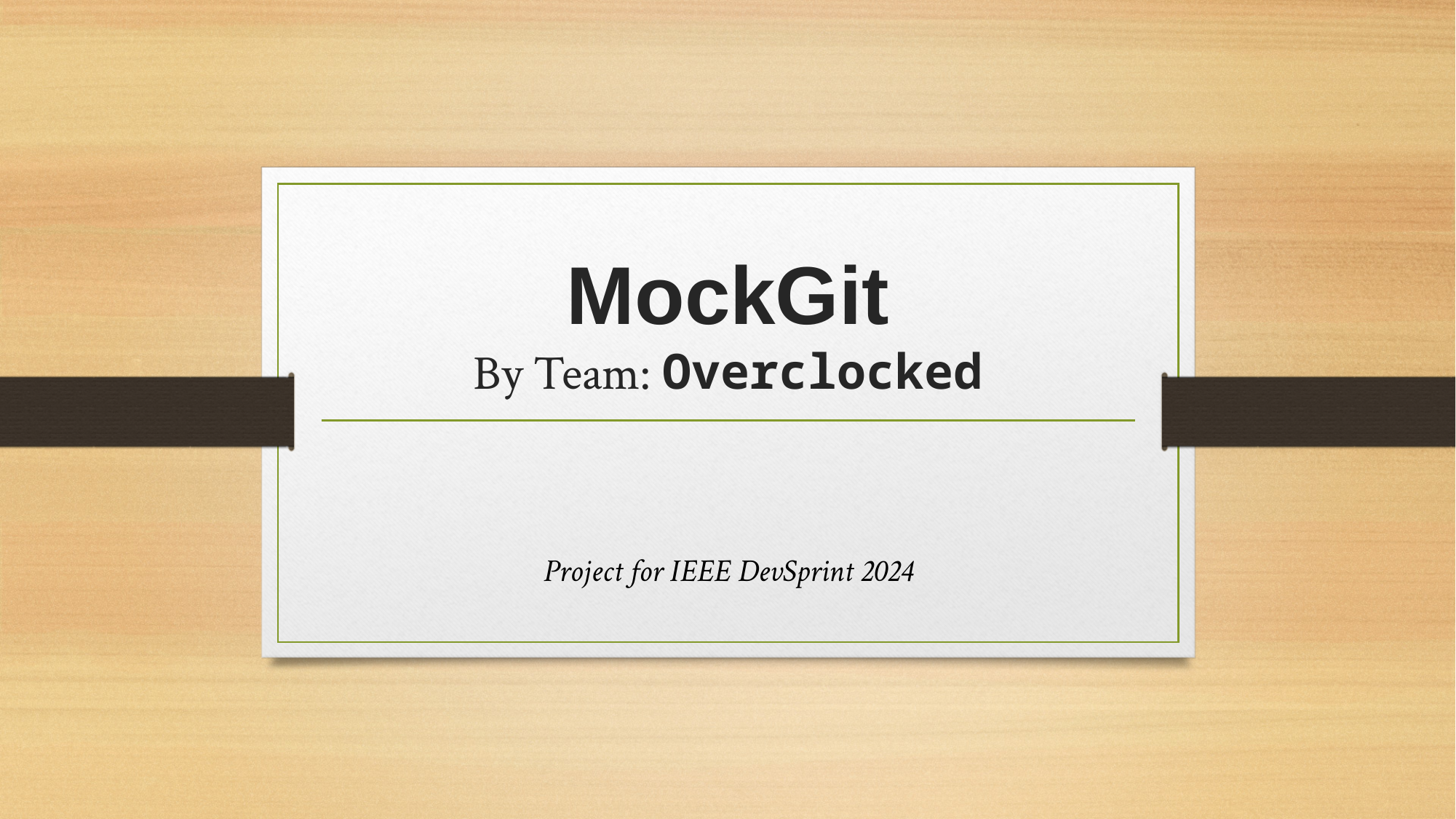

# MockGit By Team: Overclocked

Project for IEEE DevSprint 2024